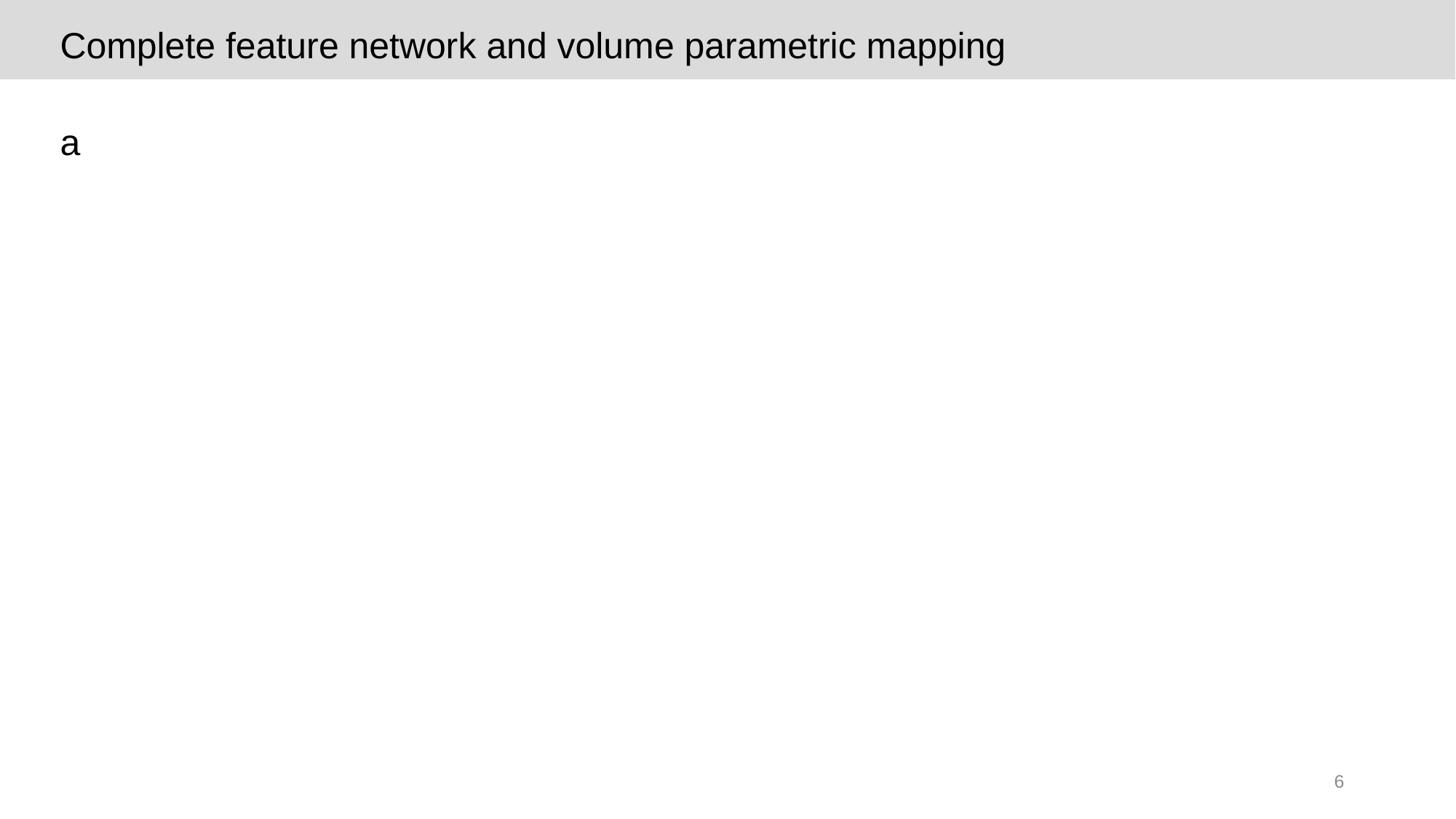

Complete feature network and volume parametric mapping
a
6